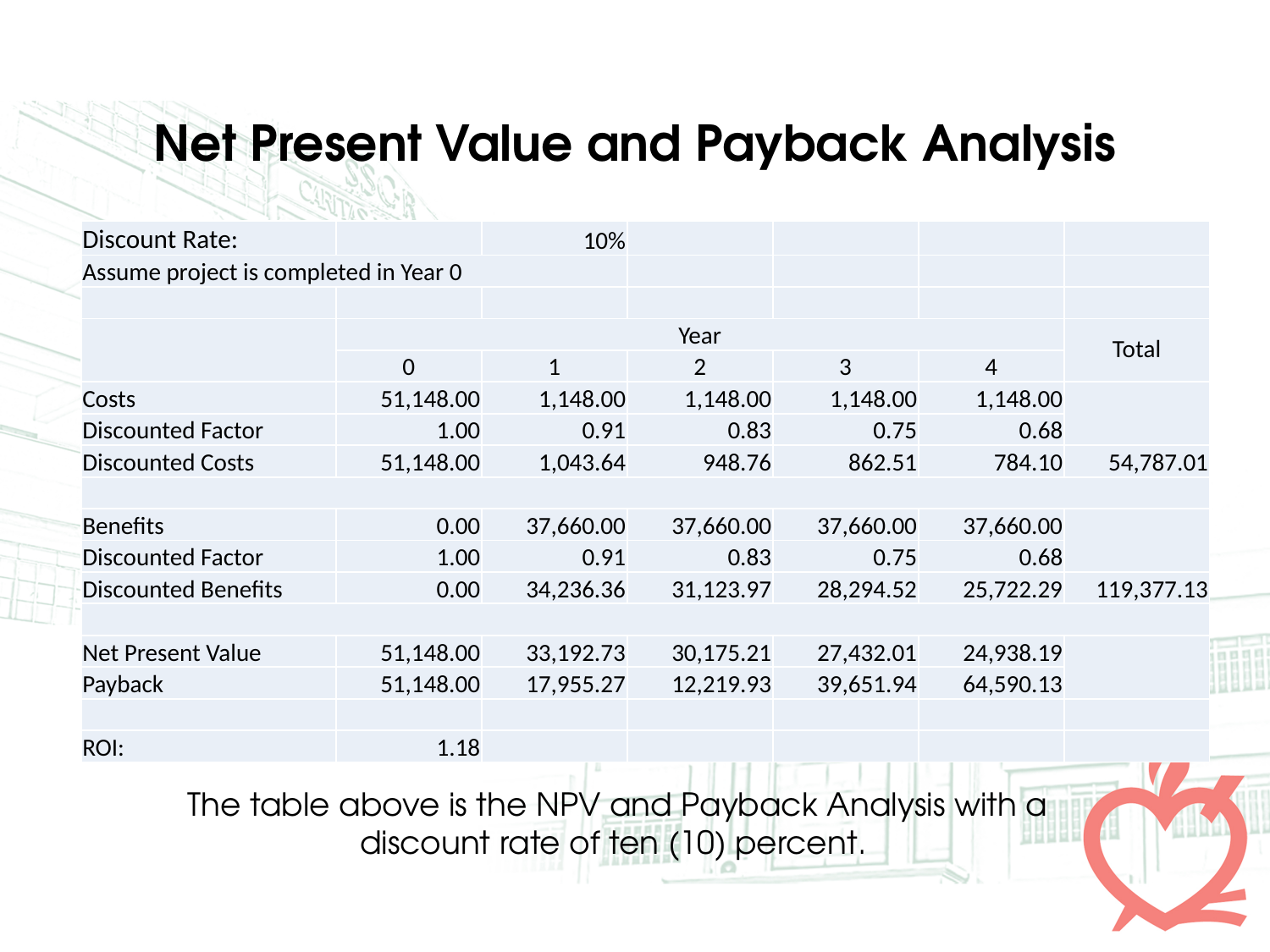

# Net Present Value and Payback Analysis
| Discount Rate: |  | 10% |  |  |  |  |
| --- | --- | --- | --- | --- | --- | --- |
| Assume project is completed in Year 0 |  |  |  |  |  |  |
|  |  |  |  |  |  |  |
|  | Year |  |  |  |  | Total |
|  | 0 | 1 | 2 | 3 | 4 |  |
| Costs | 51,148.00 | 1,148.00 | 1,148.00 | 1,148.00 | 1,148.00 |  |
| Discounted Factor | 1.00 | 0.91 | 0.83 | 0.75 | 0.68 |  |
| Discounted Costs | 51,148.00 | 1,043.64 | 948.76 | 862.51 | 784.10 | 54,787.01 |
|  |  |  |  |  |  |  |
| Benefits | 0.00 | 37,660.00 | 37,660.00 | 37,660.00 | 37,660.00 |  |
| Discounted Factor | 1.00 | 0.91 | 0.83 | 0.75 | 0.68 |  |
| Discounted Benefits | 0.00 | 34,236.36 | 31,123.97 | 28,294.52 | 25,722.29 | 119,377.13 |
|  |  |  |  |  |  |  |
| Net Present Value | 51,148.00 | 33,192.73 | 30,175.21 | 27,432.01 | 24,938.19 |  |
| Payback | 51,148.00 | 17,955.27 | 12,219.93 | 39,651.94 | 64,590.13 |  |
|  |  |  |  |  |  |  |
| ROI: | 1.18 |  |  |  |  |  |
The table above is the NPV and Payback Analysis with a discount rate of ten (10) percent.